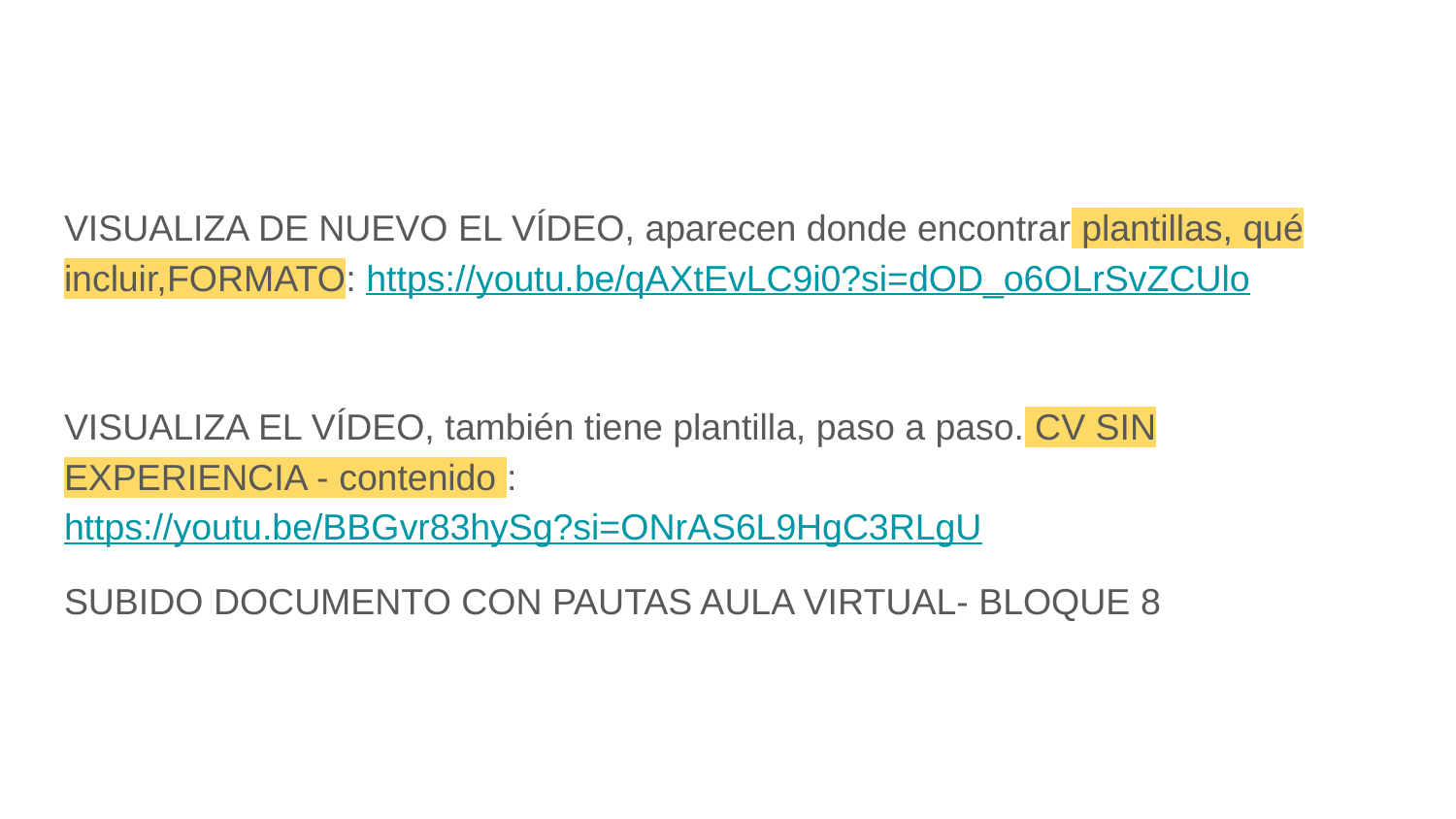

VISUALIZA DE NUEVO EL VÍDEO, aparecen donde encontrar plantillas, qué incluir,FORMATO: https://youtu.be/qAXtEvLC9i0?si=dOD_o6OLrSvZCUlo

VISUALIZA EL VÍDEO, también tiene plantilla, paso a paso. CV SIN EXPERIENCIA - contenido :https://youtu.be/BBGvr83hySg?si=ONrAS6L9HgC3RLgU
SUBIDO DOCUMENTO CON PAUTAS AULA VIRTUAL- BLOQUE 8